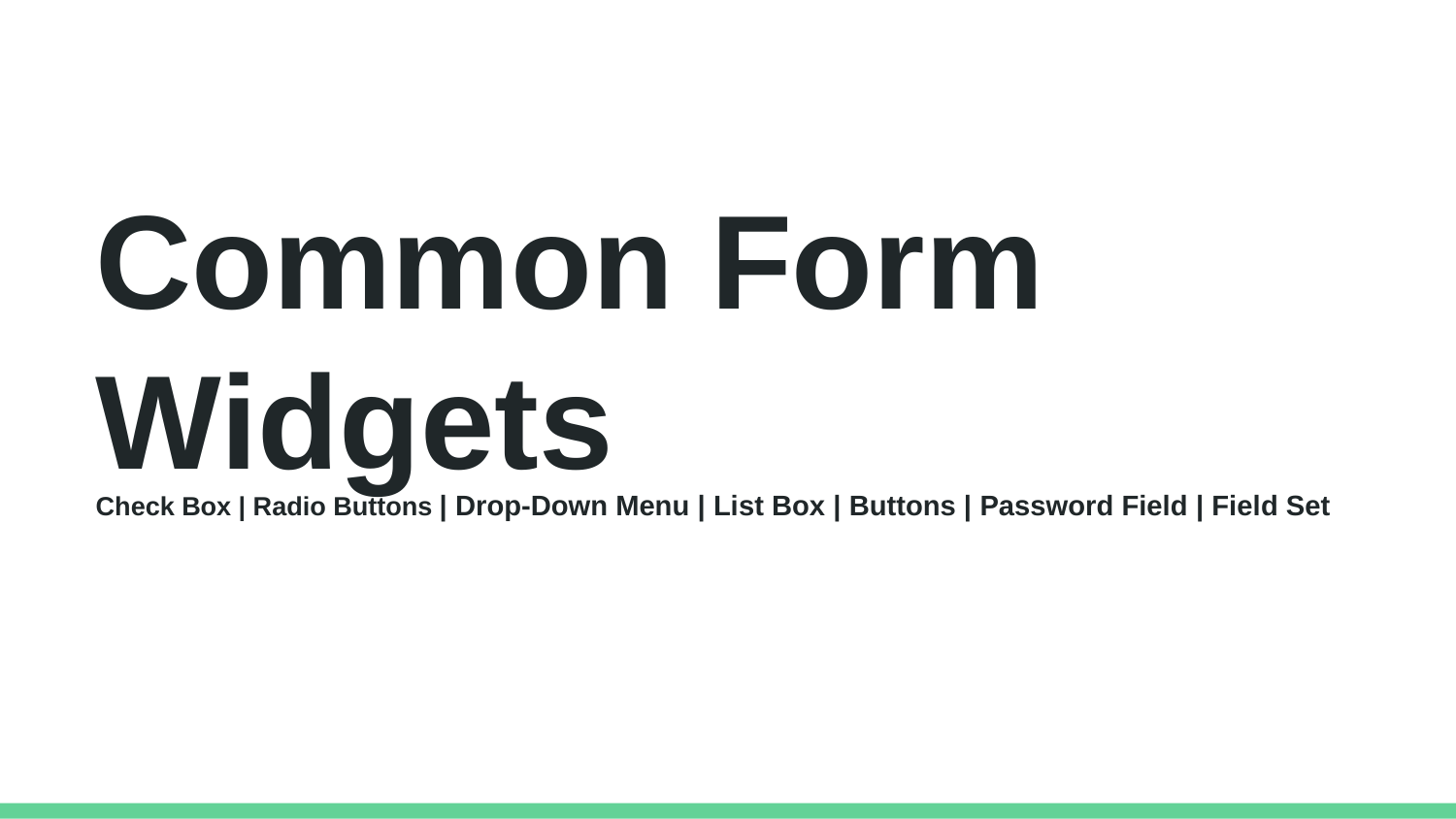

Common Form Widgets
Check Box | Radio Buttons | Drop-Down Menu | List Box | Buttons | Password Field | Field Set